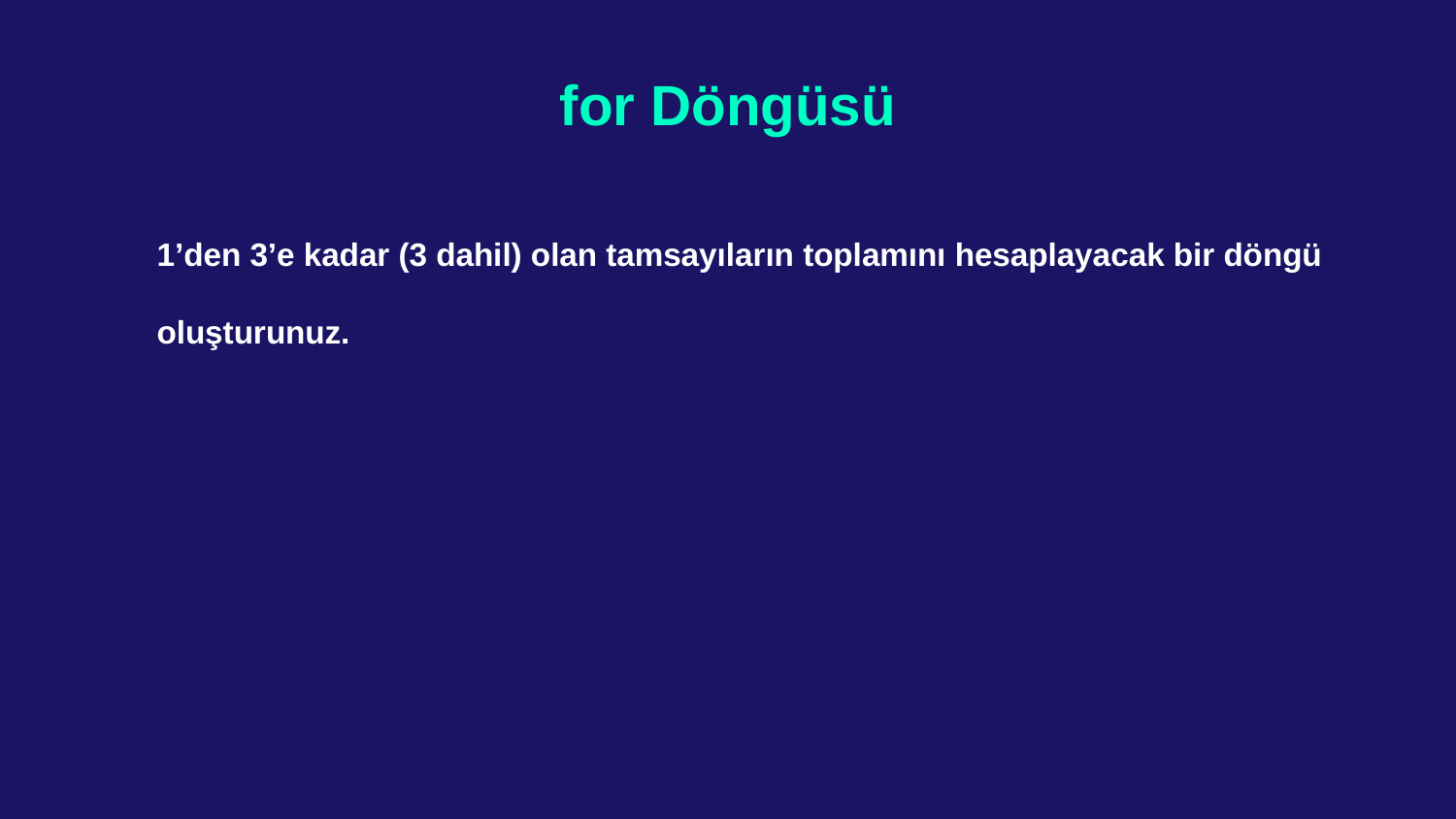

# for Döngüsü
1’den 3’e kadar (3 dahil) olan tamsayıların toplamını hesaplayacak bir döngü oluşturunuz.